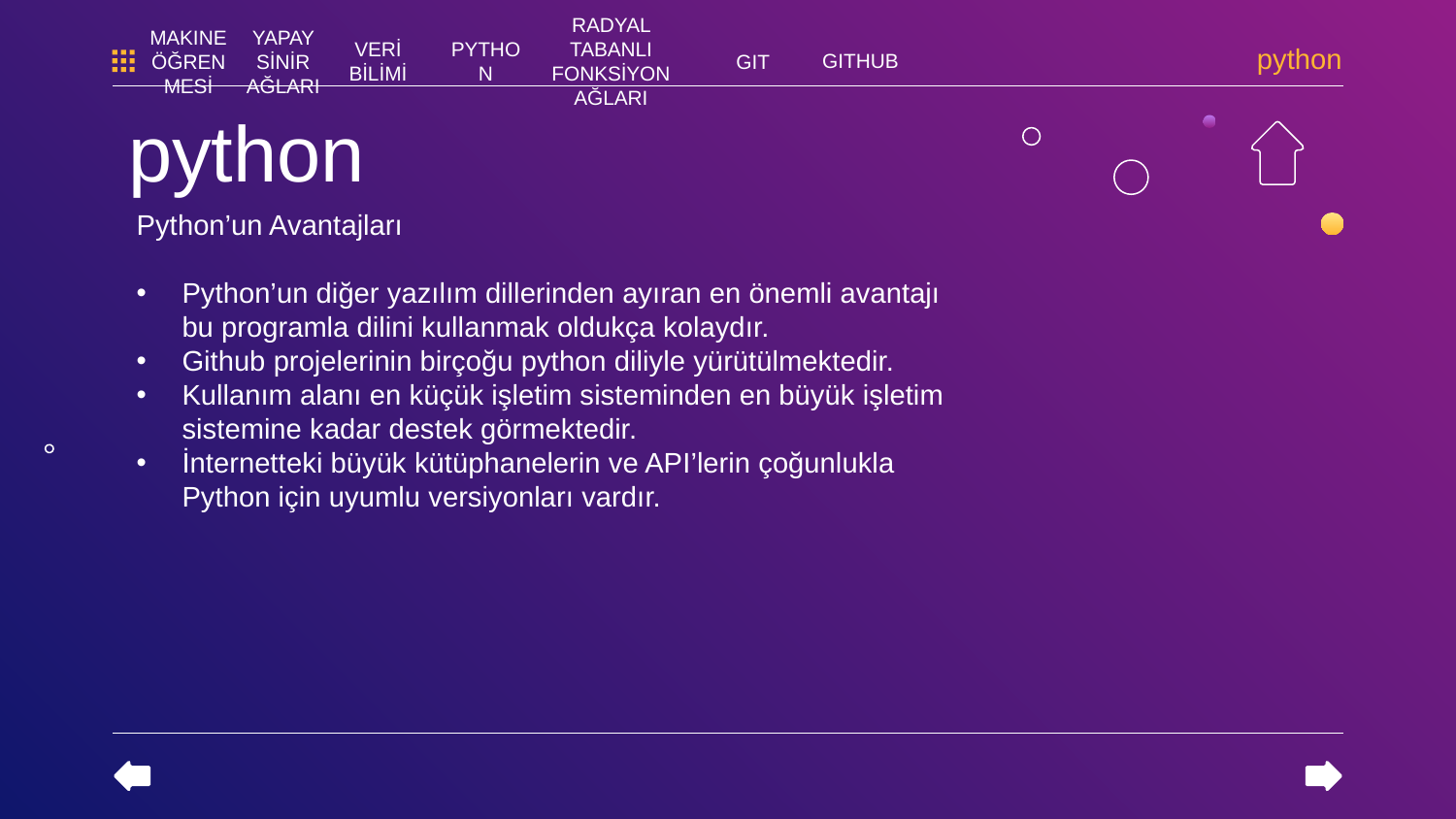

python
GITHUB
PYTHON
RADYAL TABANLI FONKSİYON AĞLARI
GIT
MAKINE ÖĞRENMESİ
YAPAY SİNİR AĞLARI
VERİ BİLİMİ

python

Python’un Avantajları

Python’un diğer yazılım dillerinden ayıran en önemli avantajı bu programla dilini kullanmak oldukça kolaydır.
Github projelerinin birçoğu python diliyle yürütülmektedir.
Kullanım alanı en küçük işletim sisteminden en büyük işletim sistemine kadar destek görmektedir.
İnternetteki büyük kütüphanelerin ve API’lerin çoğunlukla Python için uyumlu versiyonları vardır.